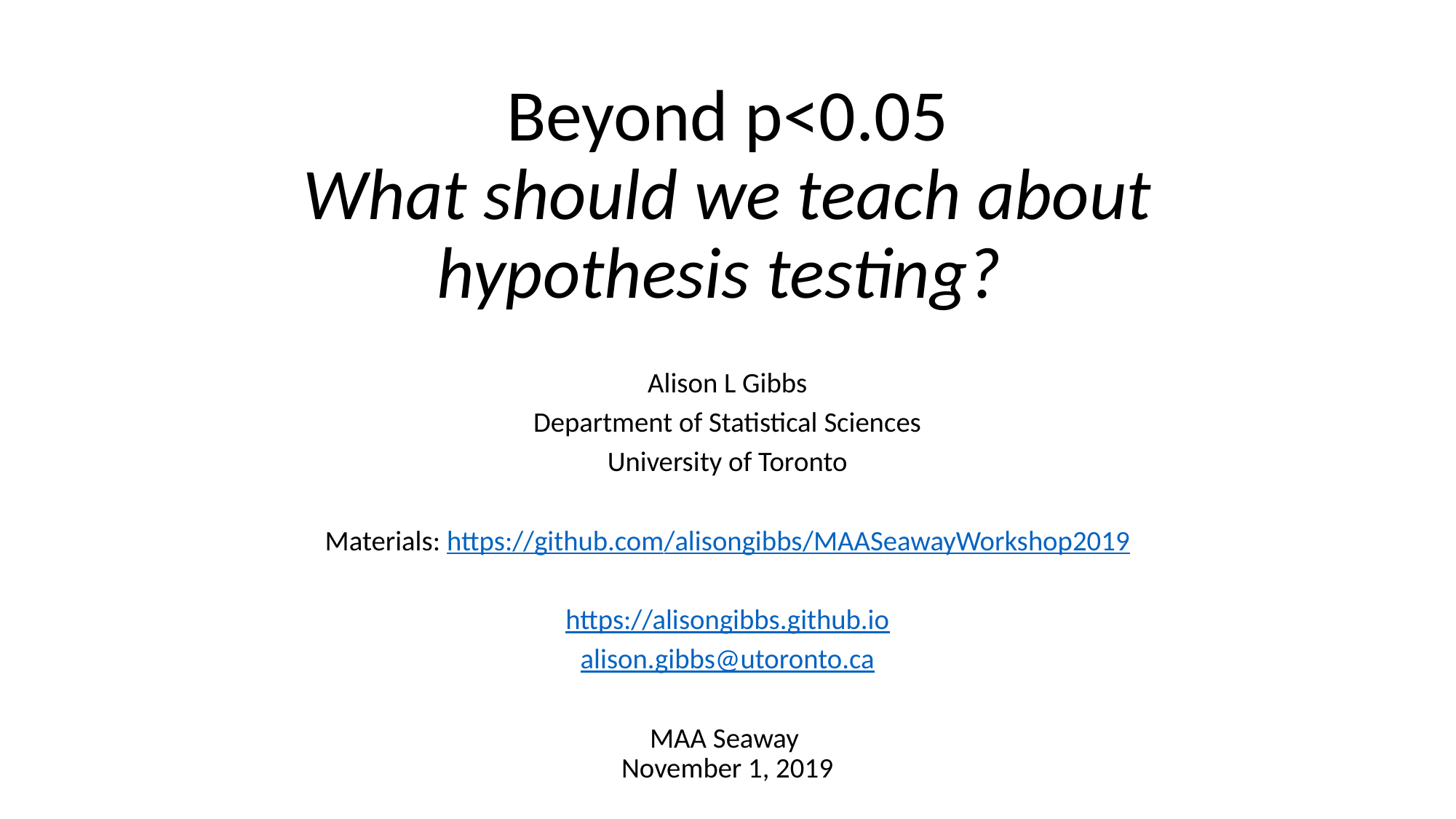

# Beyond p<0.05 What should we teach about hypothesis testing?

Alison L Gibbs
Department of Statistical Sciences
University of Toronto

Materials: https://github.com/alisongibbs/MAASeawayWorkshop2019

https://alisongibbs.github.io
alison.gibbs@utoronto.ca

MAA Seaway
November 1, 2019